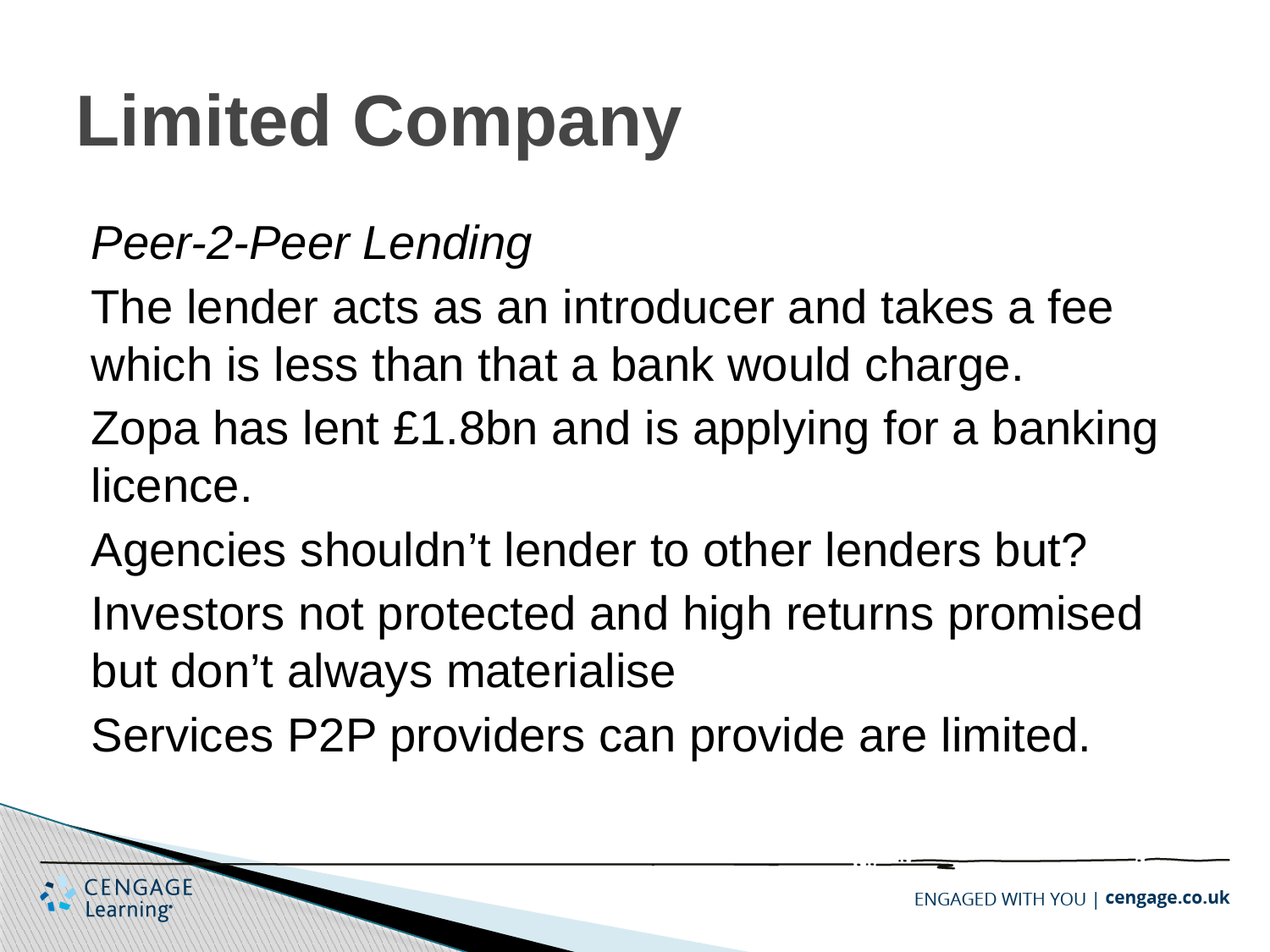

# Limited Company
Peer-2-Peer Lending
The lender acts as an introducer and takes a fee which is less than that a bank would charge.
Zopa has lent £1.8bn and is applying for a banking licence.
Agencies shouldn’t lender to other lenders but?
Investors not protected and high returns promised but don’t always materialise
Services P2P providers can provide are limited.